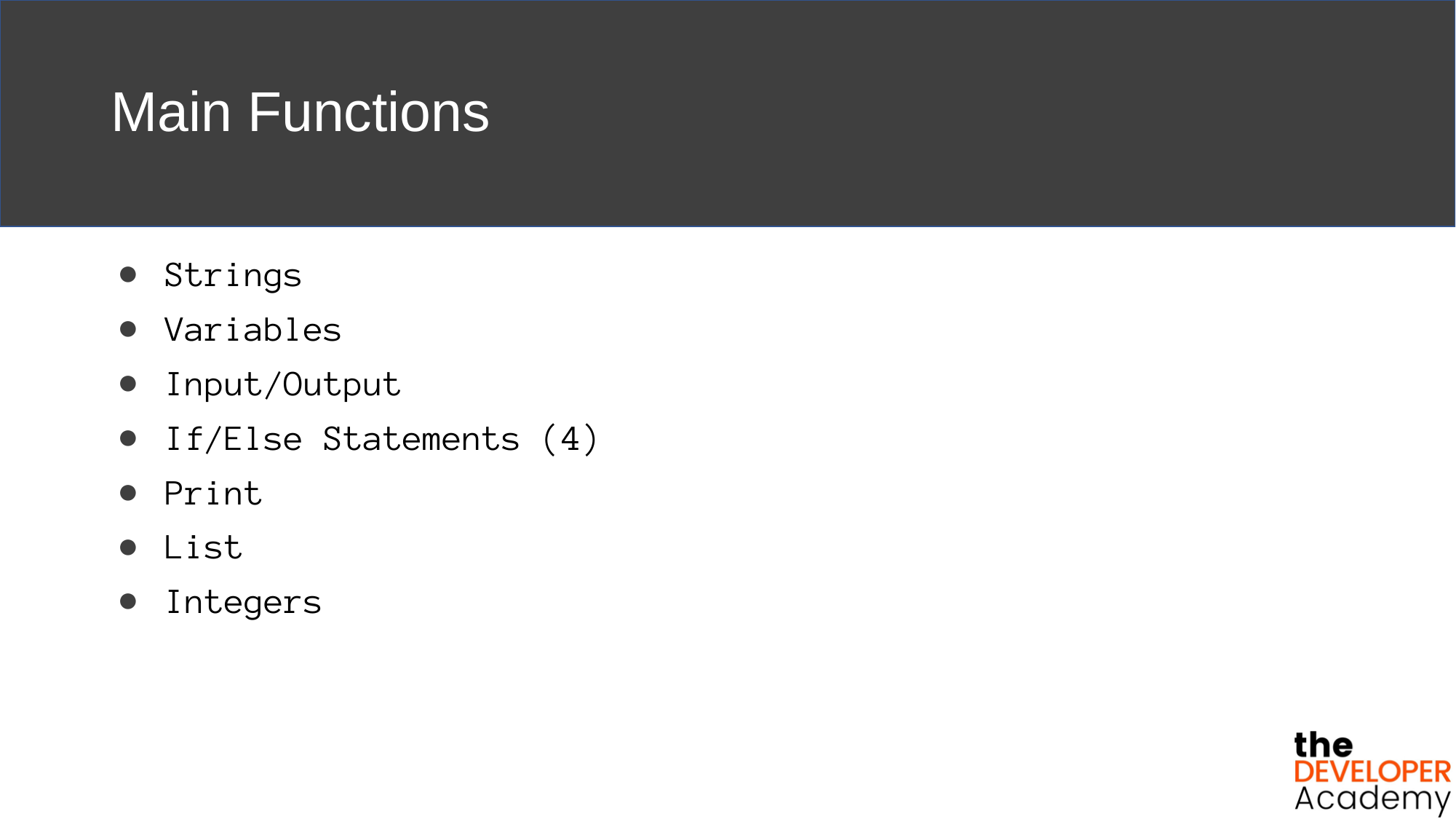

# Main Functions
Strings
Variables
Input/Output
If/Else Statements (4)
Print
List
Integers